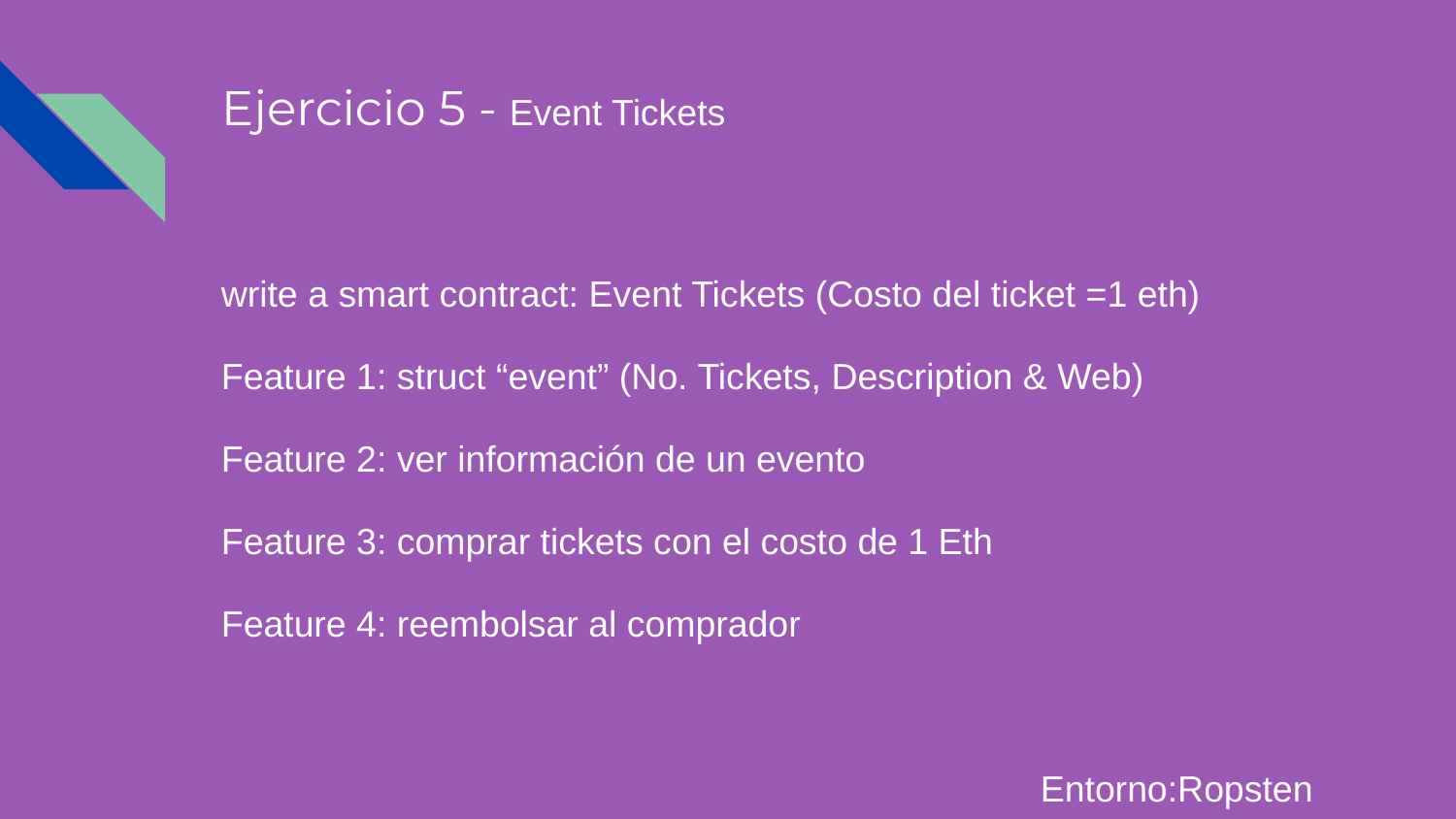

# Ejercicio 5 - Event Tickets
write a smart contract: Event Tickets (Costo del ticket =1 eth)
Feature 1: struct “event” (No. Tickets, Description & Web)
Feature 2: ver información de un evento
Feature 3: comprar tickets con el costo de 1 Eth
Feature 4: reembolsar al comprador

Entorno:Ropsten